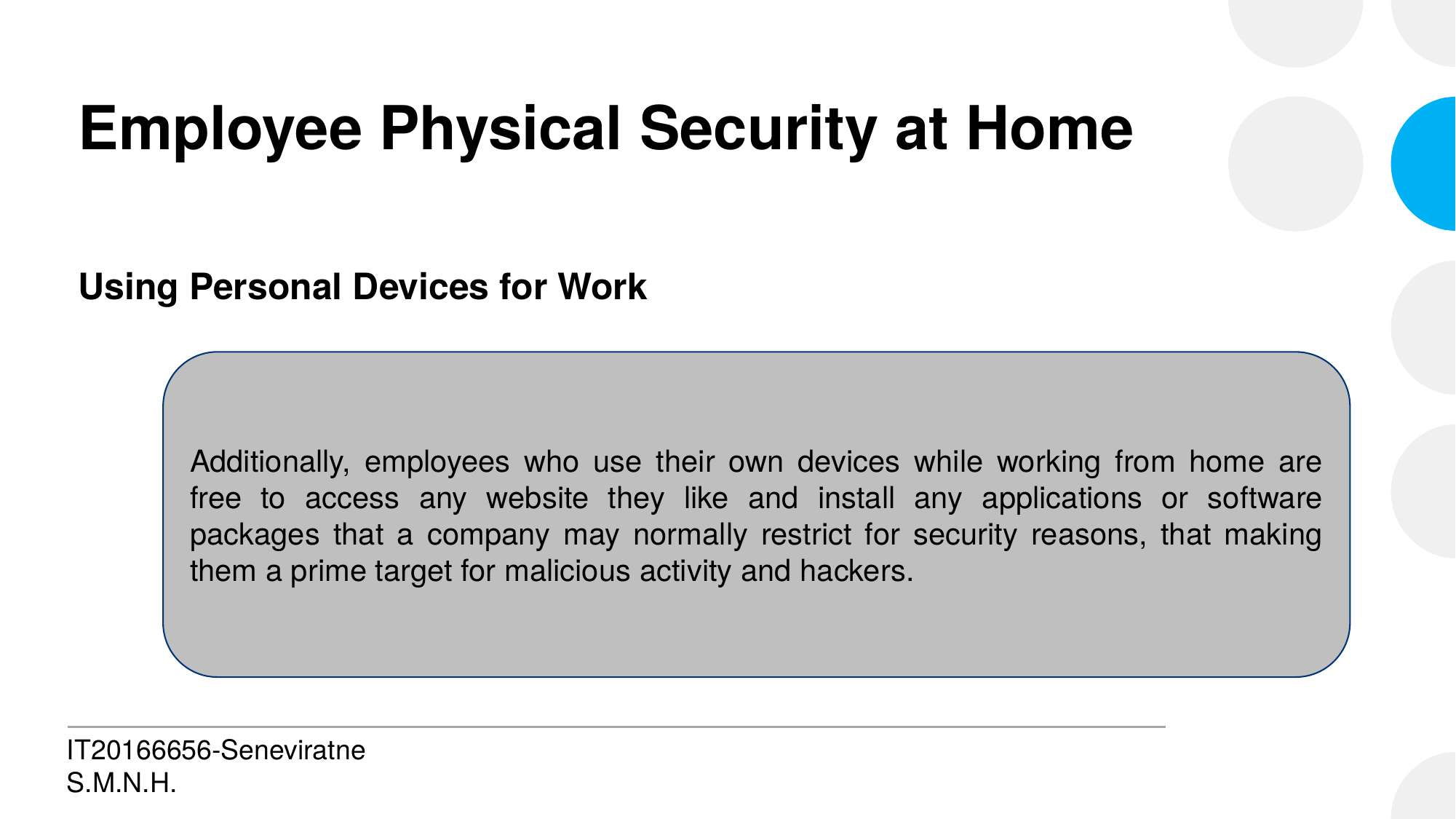

# Employee Physical Security at Home
Using Personal Devices for Work

Additionally, employees who use their own devices while working from home are free to access any website they like and install any applications or software packages that a company may normally restrict for security reasons, that making them a prime target for malicious activity and hackers.
IT20166656-Seneviratne S.M.N.H.